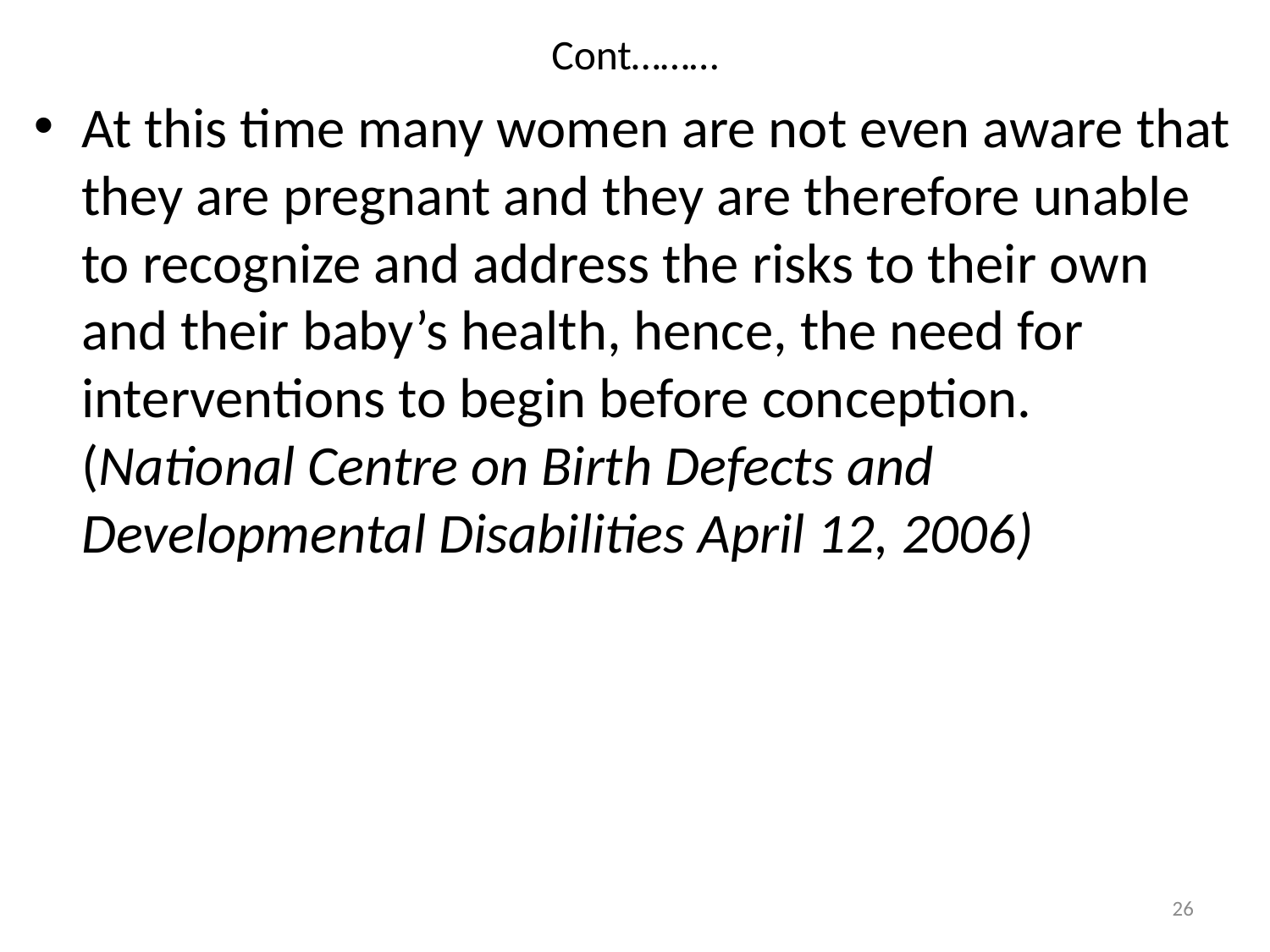

# Cont………
At this time many women are not even aware that they are pregnant and they are therefore unable to recognize and address the risks to their own and their baby’s health, hence, the need for interventions to begin before conception. (National Centre on Birth Defects and Developmental Disabilities April 12, 2006)
26